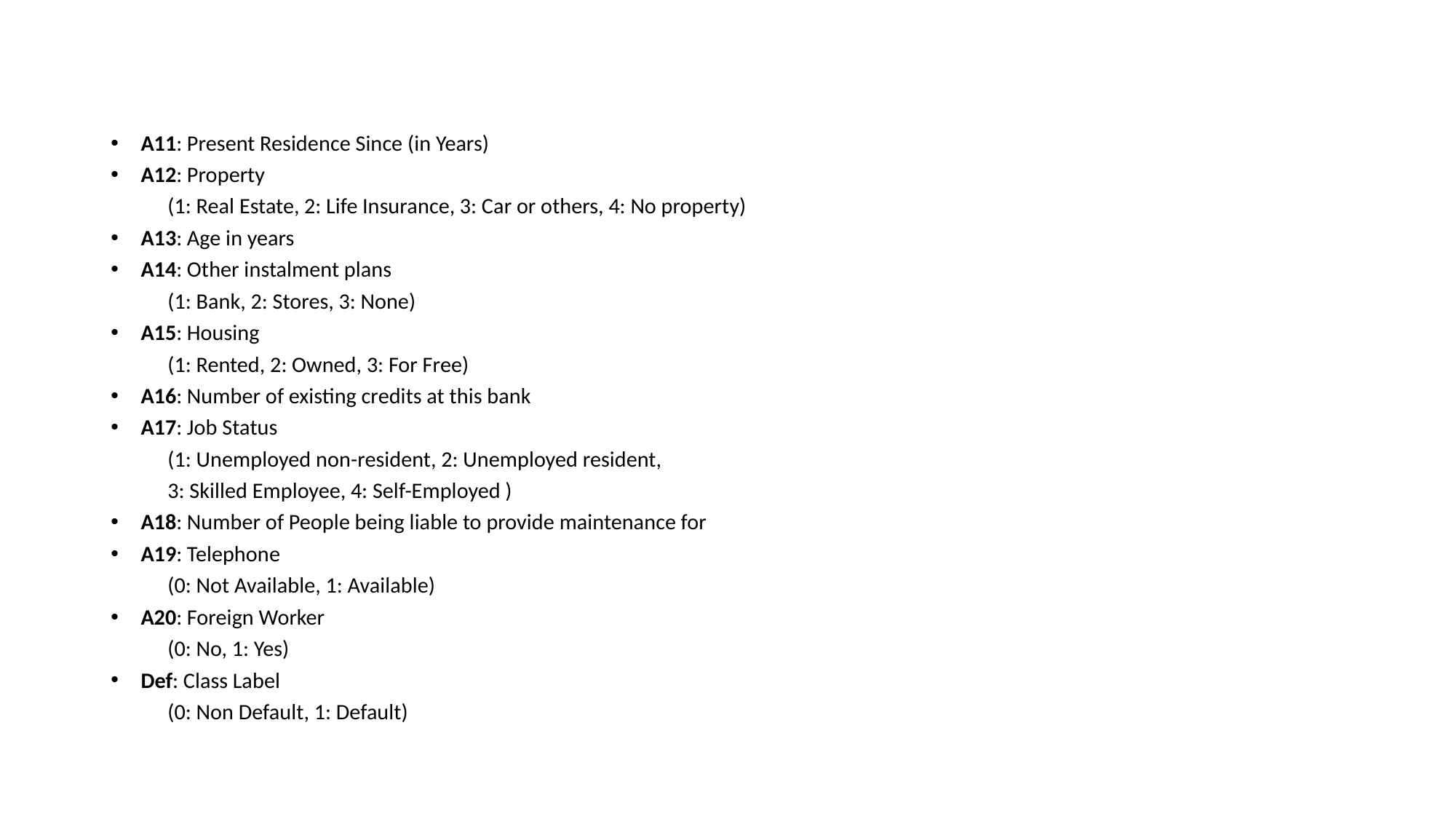

#
A11: Present Residence Since (in Years)
A12: Property
	(1: Real Estate, 2: Life Insurance, 3: Car or others, 4: No property)
A13: Age in years
A14: Other instalment plans
	(1: Bank, 2: Stores, 3: None)
A15: Housing
	(1: Rented, 2: Owned, 3: For Free)
A16: Number of existing credits at this bank
A17: Job Status
	(1: Unemployed non-resident, 2: Unemployed resident,
	3: Skilled Employee, 4: Self-Employed )
A18: Number of People being liable to provide maintenance for
A19: Telephone
	(0: Not Available, 1: Available)
A20: Foreign Worker
	(0: No, 1: Yes)
Def: Class Label
	(0: Non Default, 1: Default)